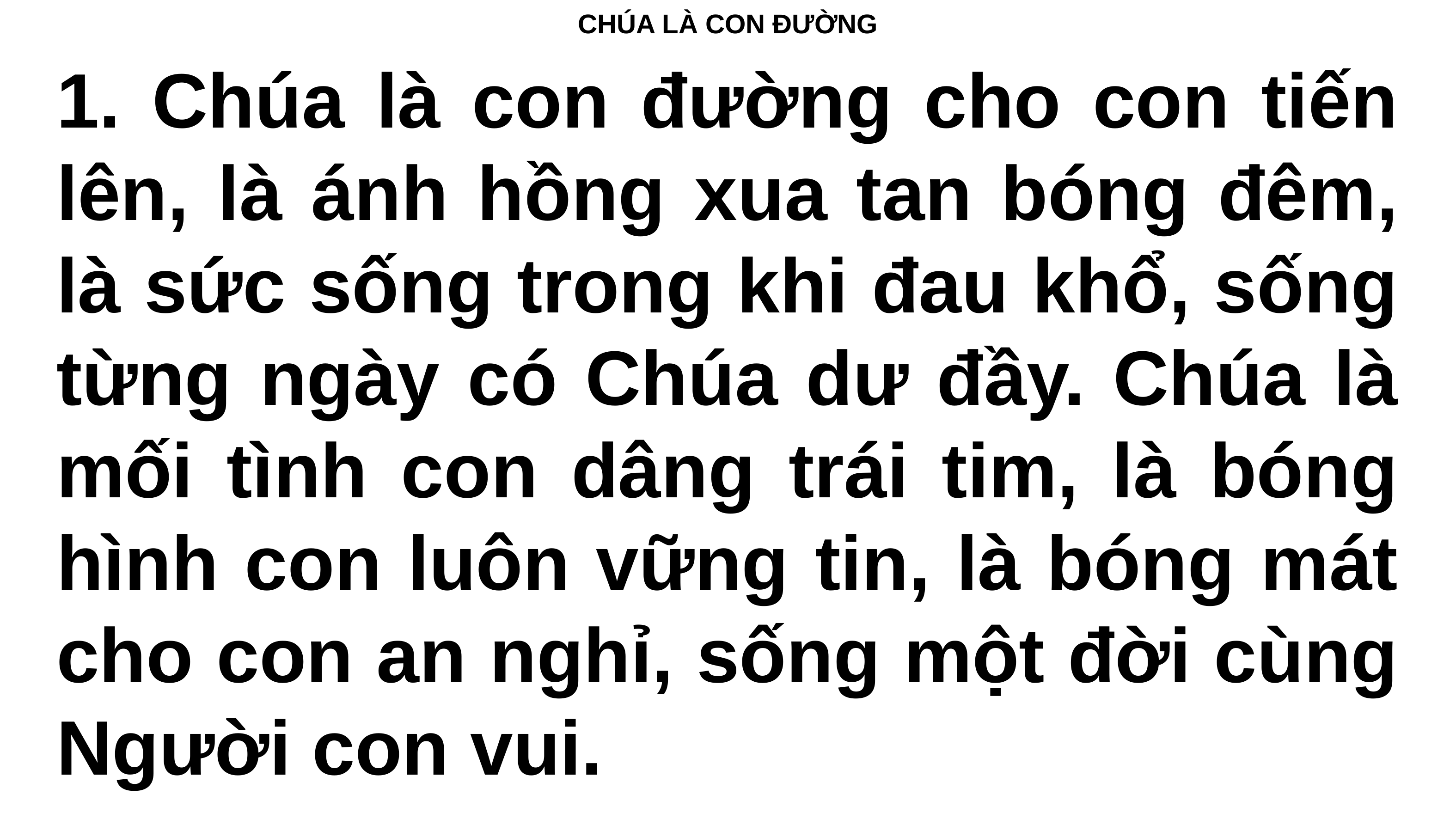

# CHÚA LÀ CON ĐƯỜNG
1. Chúa là con đường cho con tiến lên, là ánh hồng xua tan bóng đêm, là sức sống trong khi đau khổ, sống từng ngày có Chúa dư đầy. Chúa là mối tình con dâng trái tim, là bóng hình con luôn vững tin, là bóng mát cho con an nghỉ, sống một đời cùng Người con vui.